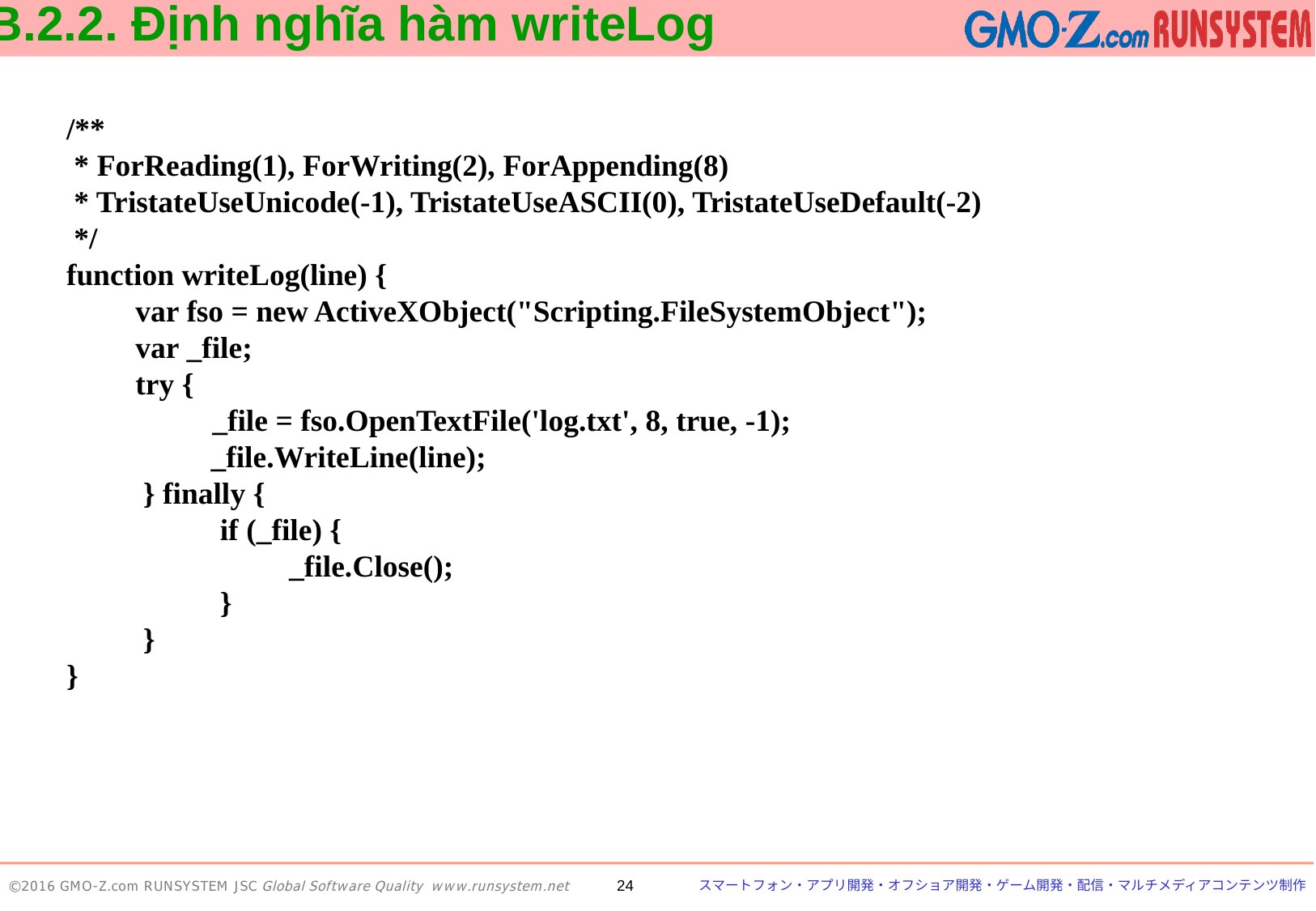

B.2.2. Định nghĩa hàm writeLog
/**
 * ForReading(1), ForWriting(2), ForAppending(8)
 * TristateUseUnicode(-1), TristateUseASCII(0), TristateUseDefault(-2)
 */
function writeLog(line) {
         var fso = new ActiveXObject("Scripting.FileSystemObject");
         var _file;
         try {
                   _file = fso.OpenTextFile('log.txt', 8, true, -1);
	   _file.WriteLine(line);
          } finally {
                    if (_file) {
                             _file.Close();
                    }
          }
}